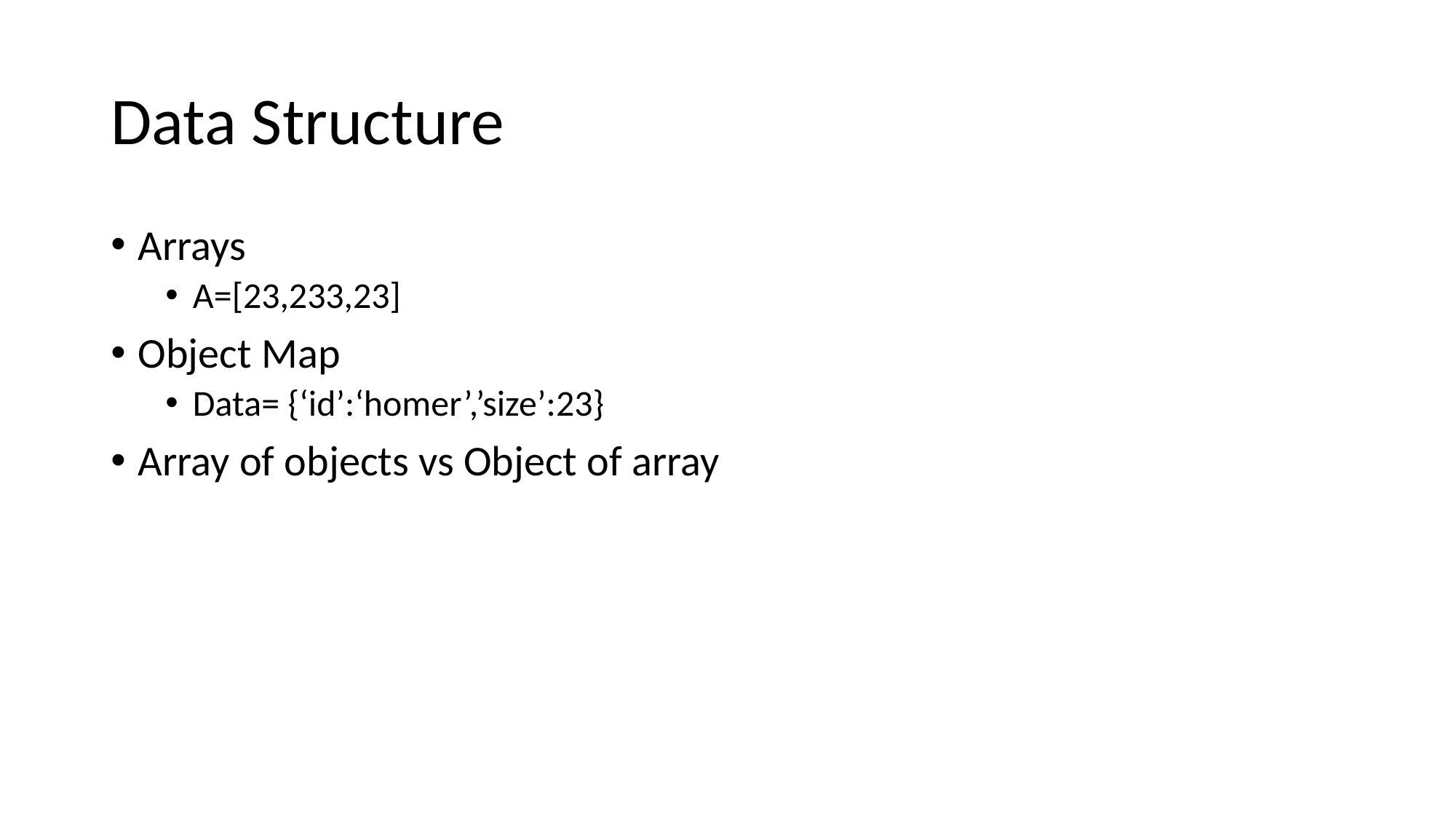

# Data Structure
Arrays
A=[23,233,23]
Object Map
Data= {‘id’:‘homer’,’size’:23}
Array of objects vs Object of array